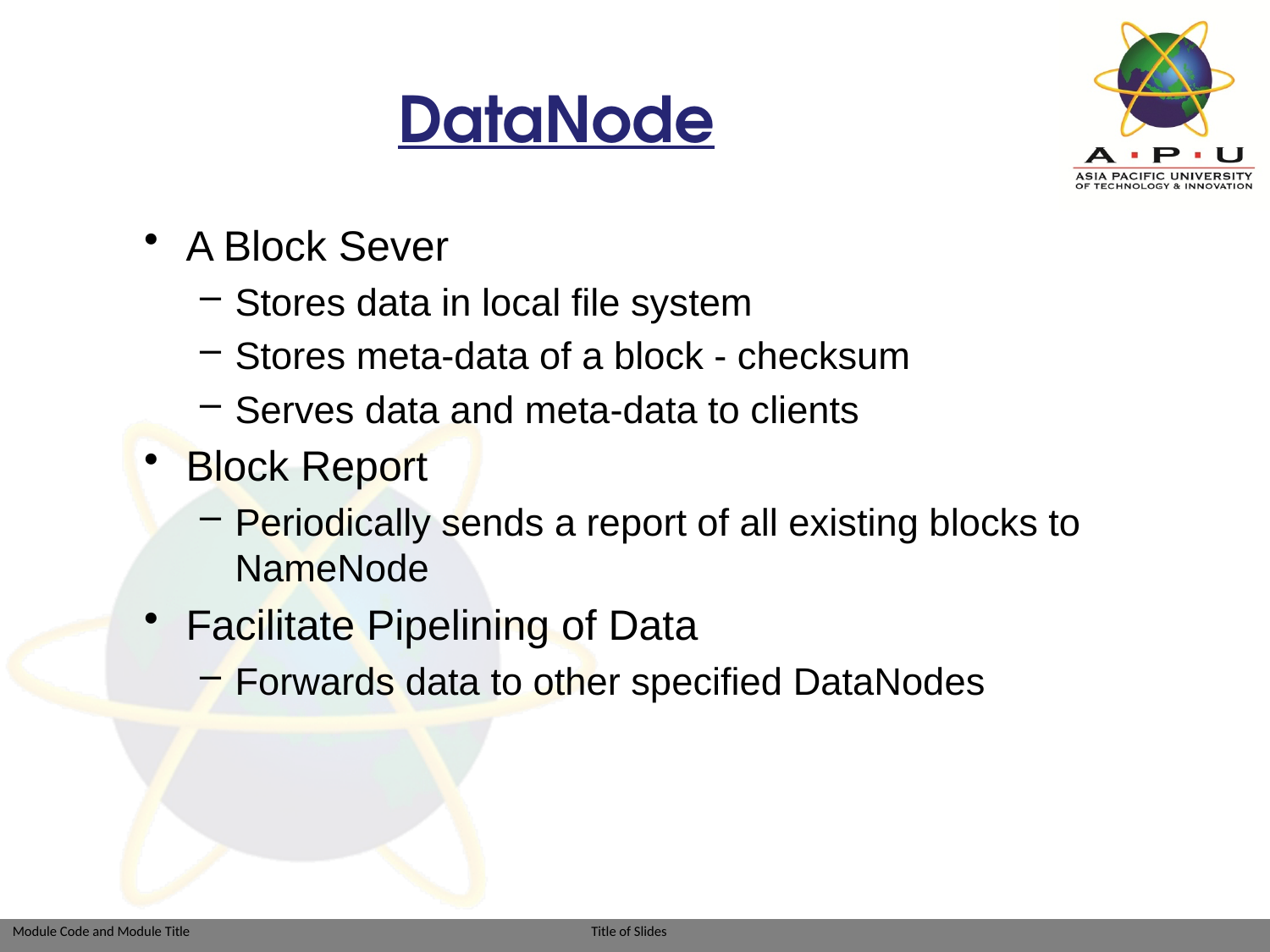

# DataNode
A Block Sever
Stores data in local file system
Stores meta-data of a block - checksum
Serves data and meta-data to clients
Block Report
Periodically sends a report of all existing blocks to NameNode
Facilitate Pipelining of Data
Forwards data to other specified DataNodes